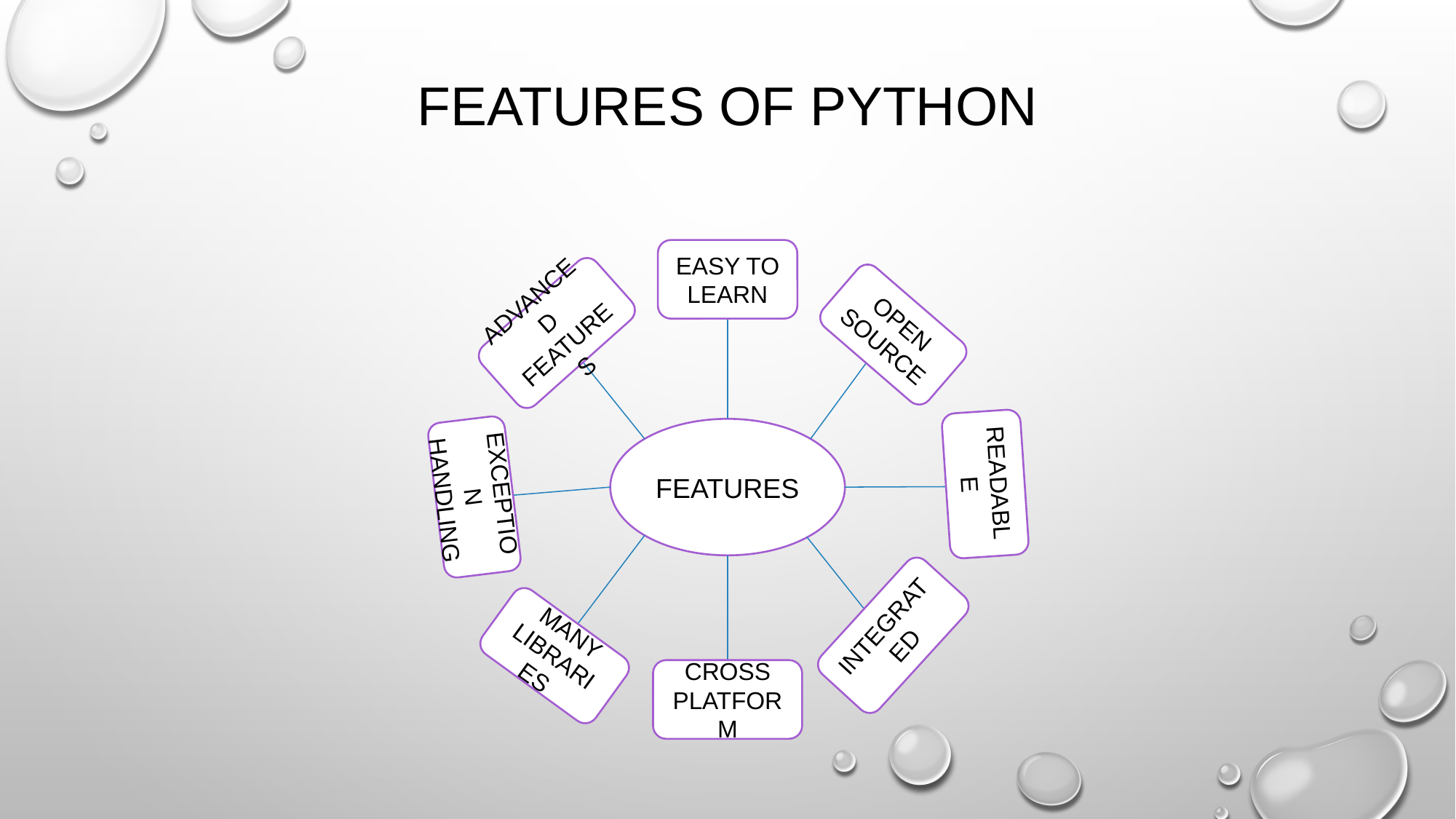

# Features of python
EASY TO LEARN
ADVANCED FEATURES
OPEN SOURCE
FEATURES
READABLE
EXCEPTION HANDLING
INTEGRATED
MANY LIBRARIES
CROSS PLATFORM